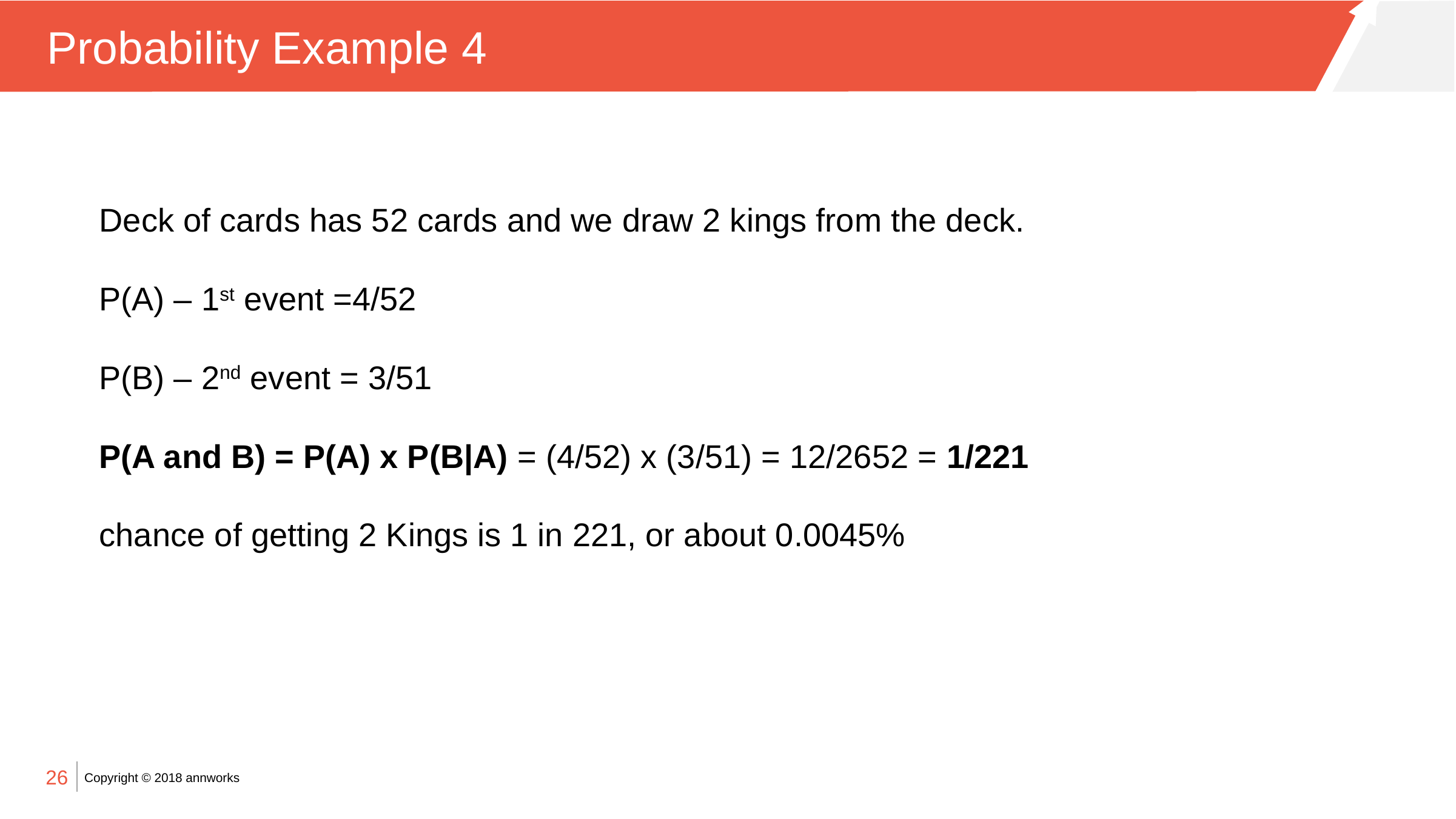

# Probability Example 4
Deck of cards has 52 cards and we draw 2 kings from the deck.

P(A) – 1st event =4/52

P(B) – 2nd event = 3/51

P(A and B) = P(A) x P(B|A) = (4/52) x (3/51) = 12/2652 = 1/221

chance of getting 2 Kings is 1 in 221, or about 0.0045%

26